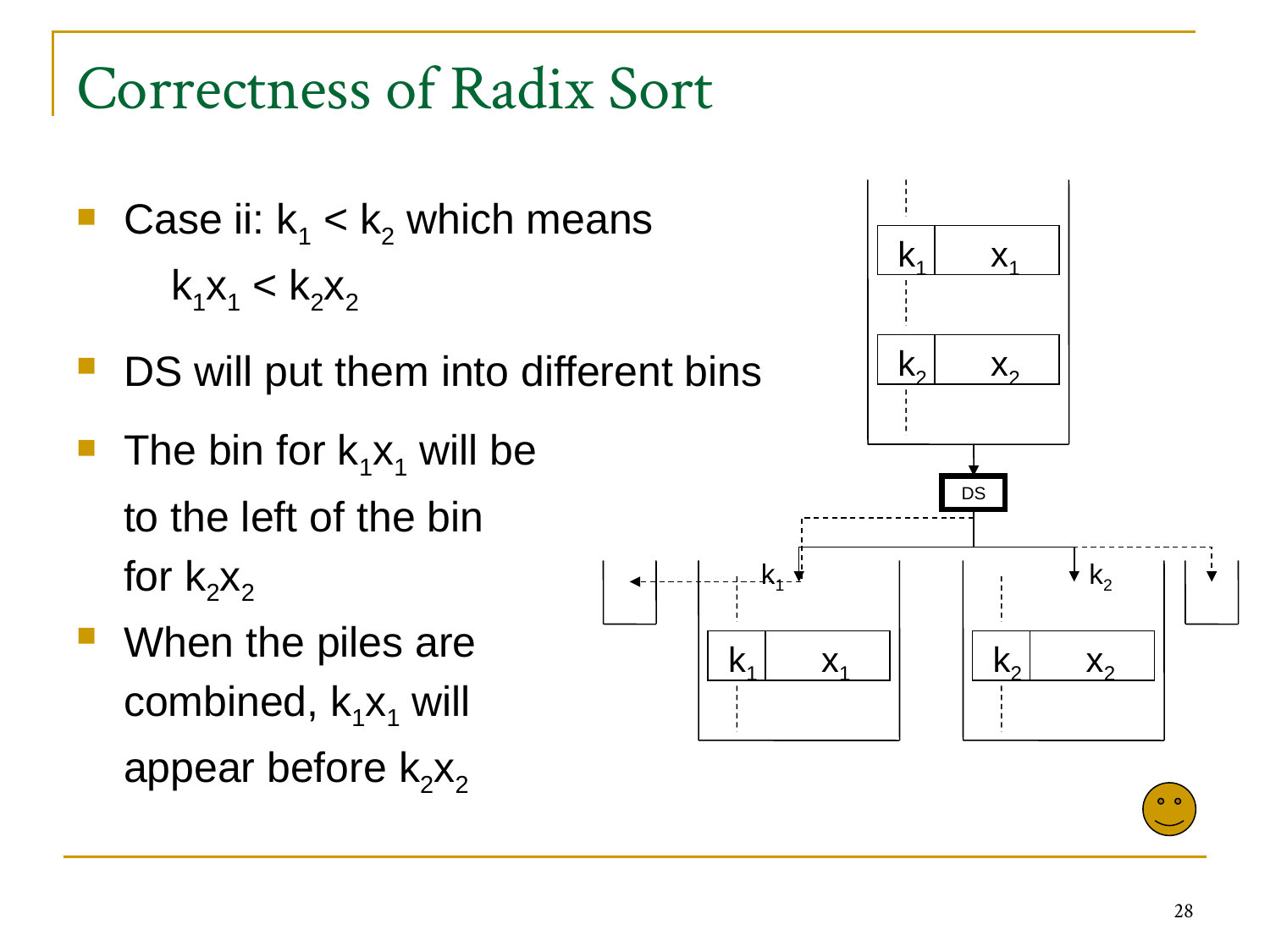

# Correctness of Radix Sort

k1

x1

k2

x2

Case ii: k1 < k2 which means
        k1x1 < k2x2

DS will put them into different bins

The bin for k1x1 will be
    to the left of the bin
    for k2x2
When the piles are
    combined, k1x1 will
    appear before k2x2

DS
k1
k2

k1

x1

k2

x2

28